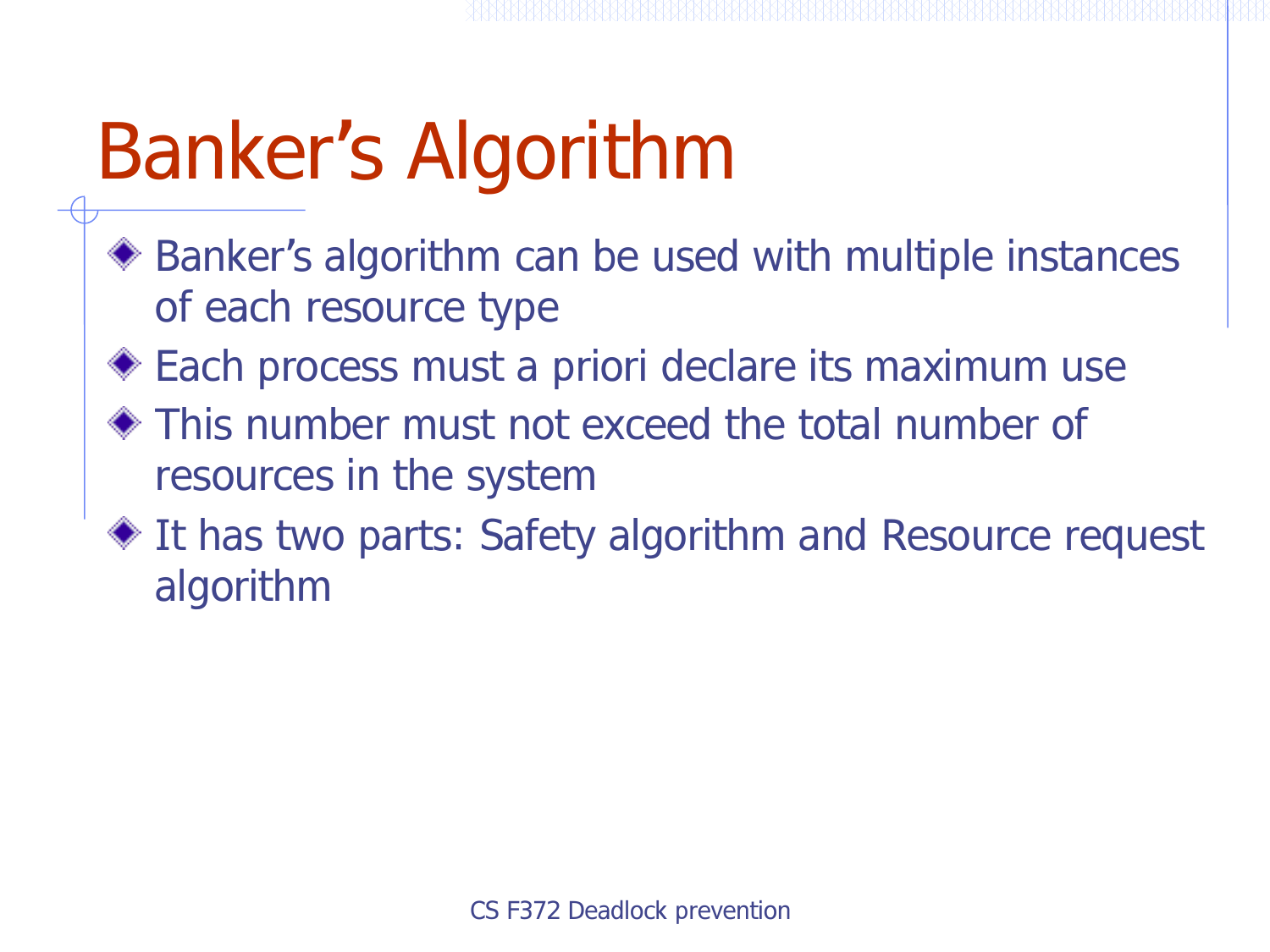

# Banker’s Algorithm
Banker’s algorithm can be used with multiple instances of each resource type
Each process must a priori declare its maximum use
This number must not exceed the total number of resources in the system
It has two parts: Safety algorithm and Resource request algorithm

CS F372 Deadlock prevention